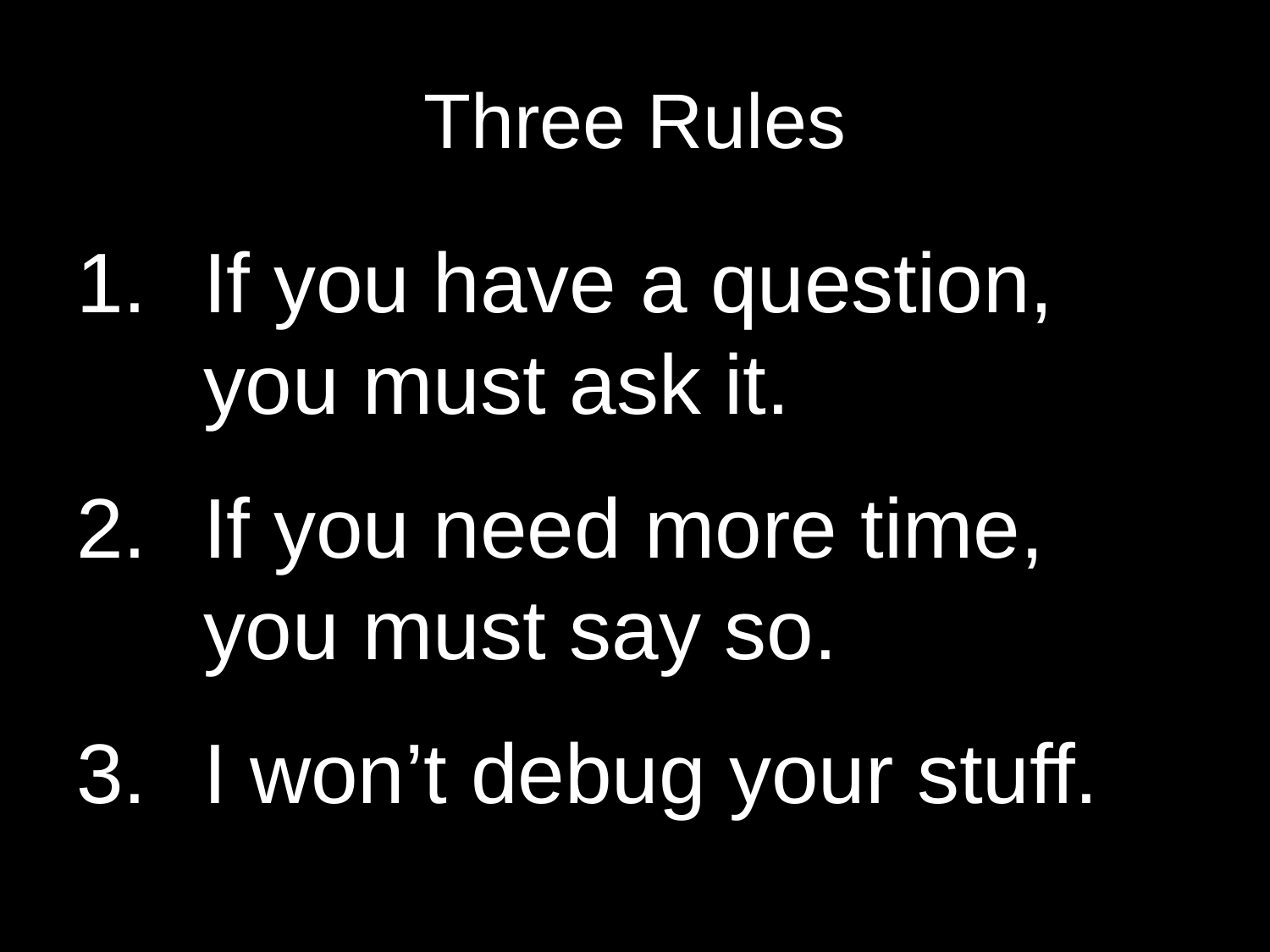

# Three Rules
If you have a question, you must ask it.
If you need more time, you must say so.
I won’t debug your stuff.